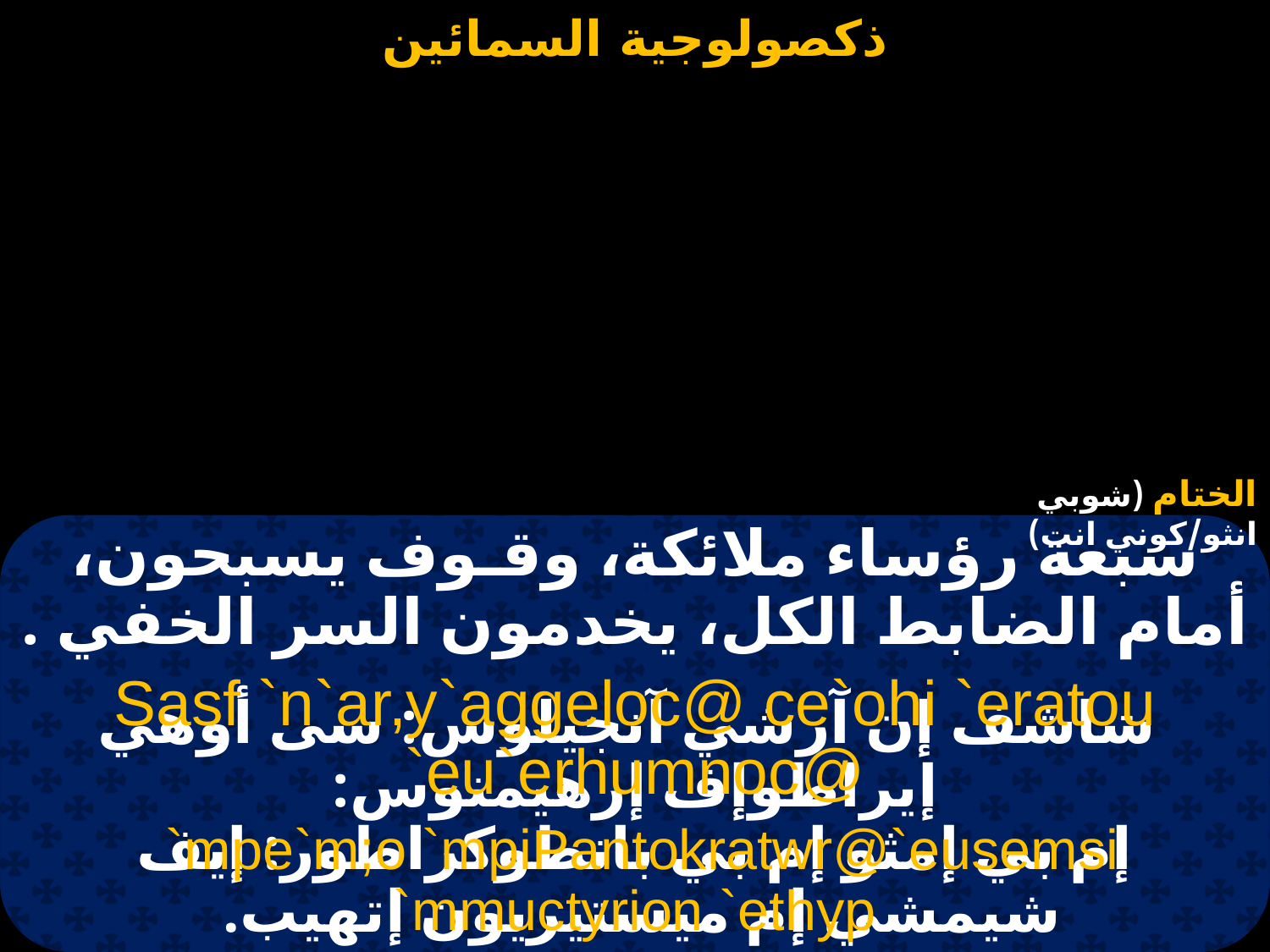

# السمائين
الختام (شوبي انثو/كوني انت)
سبعة رؤساء ملائكة، وقـوف يسبحون، أمام الضابط الكل، يخدمون السر الخفي .
Sasf `n`ar,y`aggeloc@ ce`ohi `eratou `eu`erhumnoc@
 `mpe`m;o `mpiPantokratwr@`eusemsi `mmuctyrion `ethyp
 شاشف إن آرشي آنجيلوس: سى أوهي إيراطوإف إرهيمنوس:
إم بي إمثو إم بي بانطوكراطور: إيف شيمشي إم ميستيريون إتهيب.